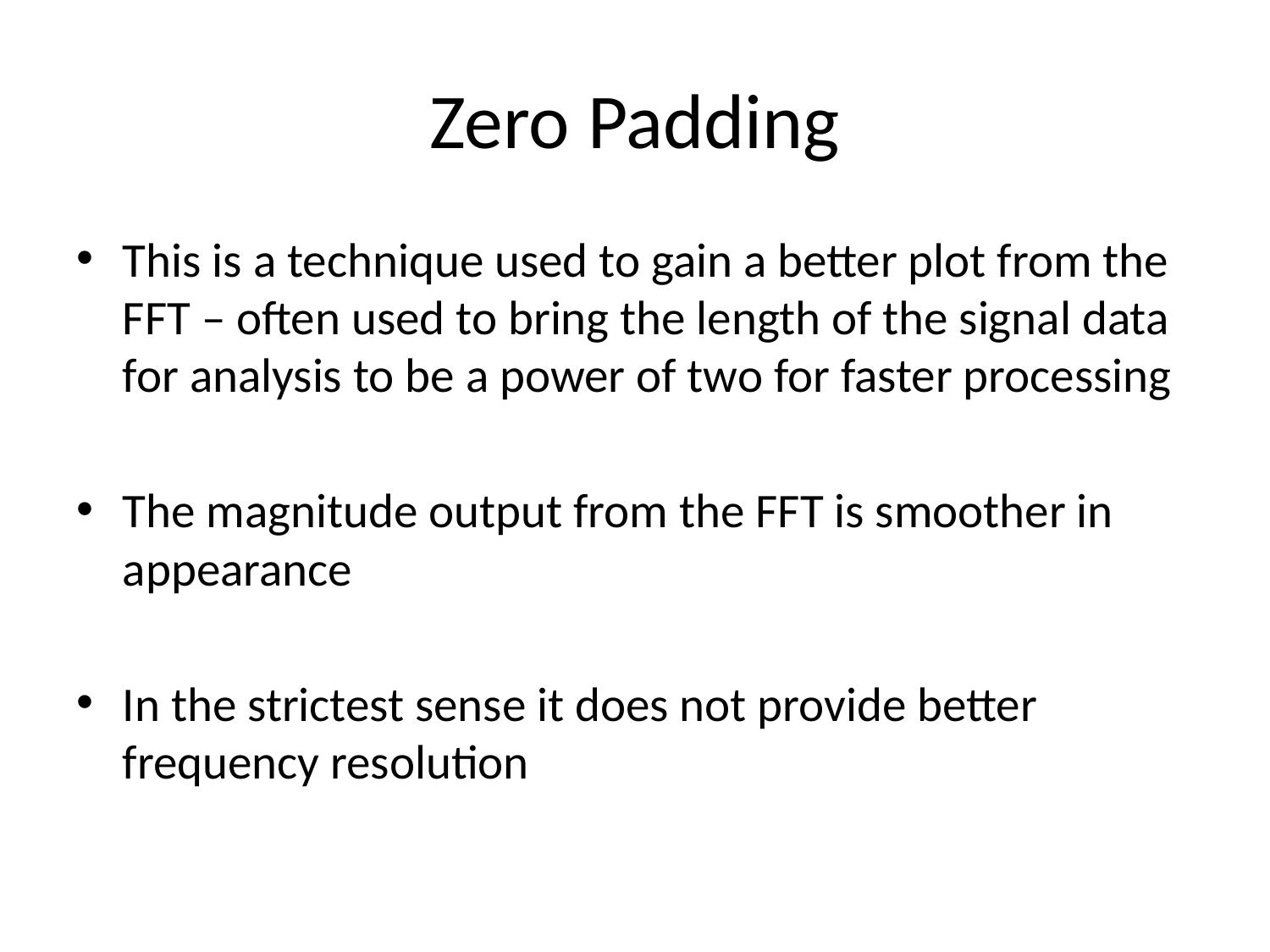

# Zero Padding
This is a technique used to gain a better plot from the FFT – often used to bring the length of the signal data for analysis to be a power of two for faster processing

The magnitude output from the FFT is smoother in appearance

In the strictest sense it does not provide better frequency resolution